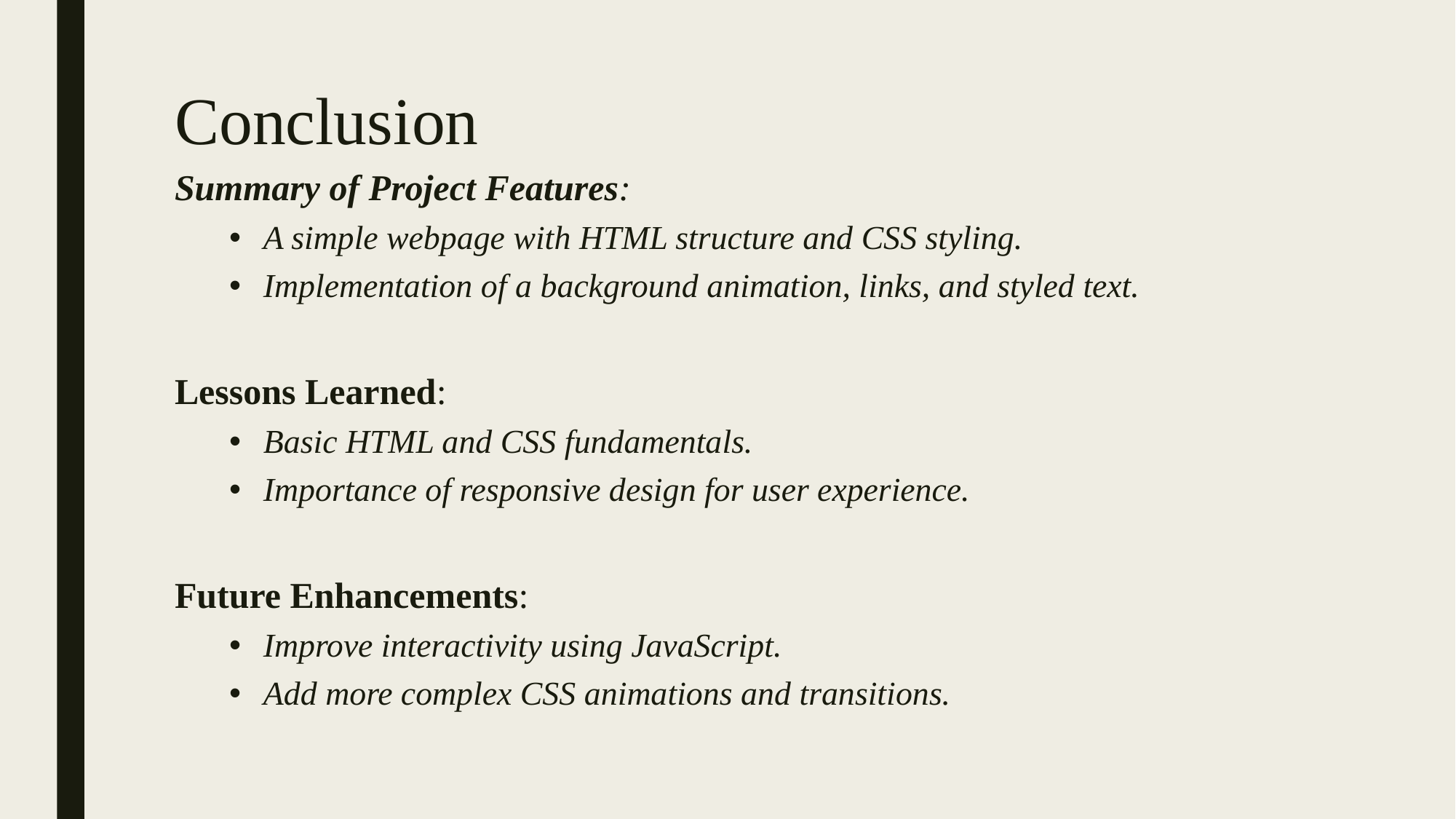

# Conclusion
Summary of Project Features:
A simple webpage with HTML structure and CSS styling.
Implementation of a background animation, links, and styled text.

Lessons Learned:
Basic HTML and CSS fundamentals.
Importance of responsive design for user experience.

Future Enhancements:
Improve interactivity using JavaScript.
Add more complex CSS animations and transitions.